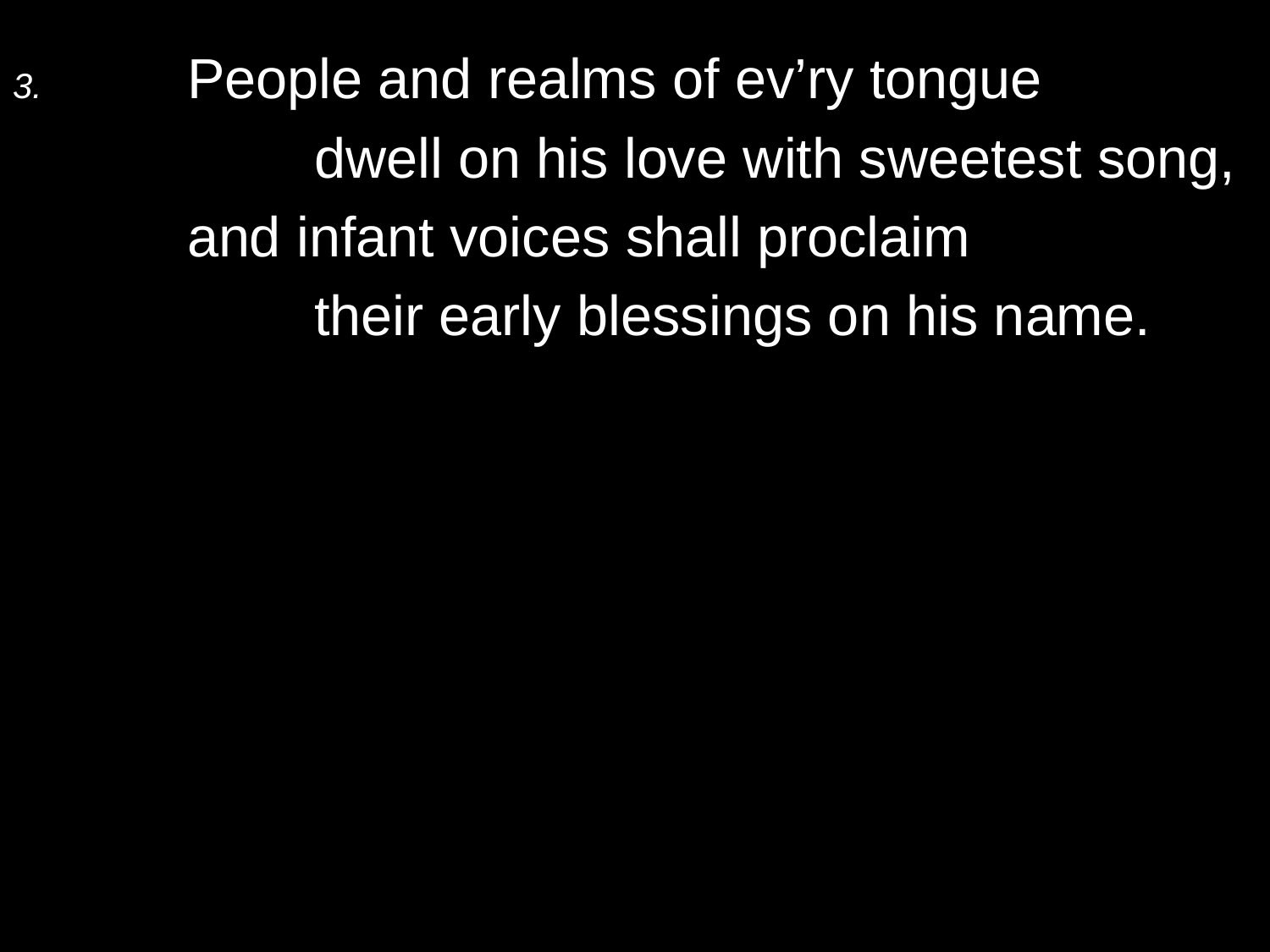

3.	People and realms of ev’ry tongue
		dwell on his love with sweetest song,
	and infant voices shall proclaim
		their early blessings on his name.